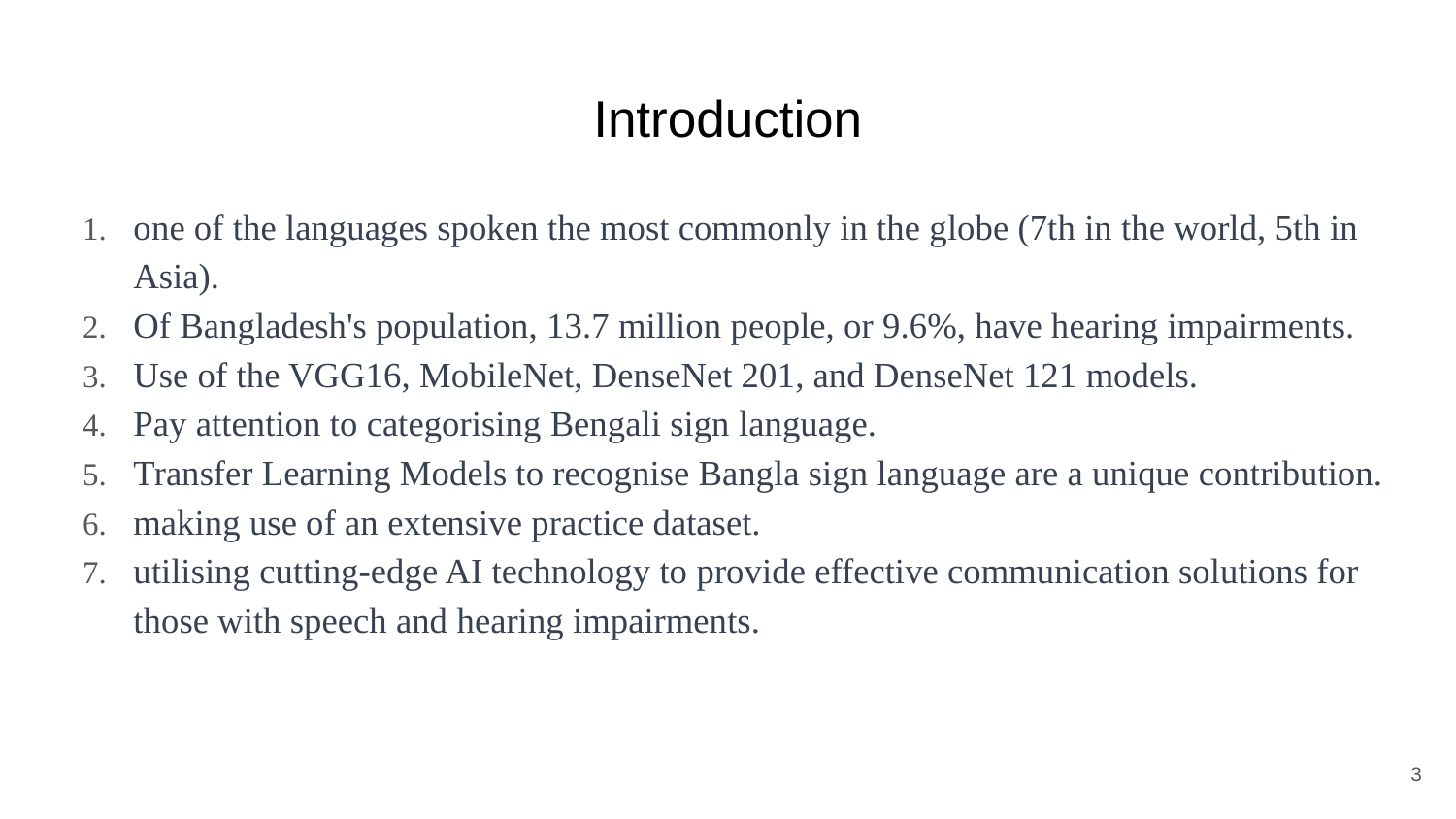

# Introduction
one of the languages spoken the most commonly in the globe (7th in the world, 5th in Asia).
Of Bangladesh's population, 13.7 million people, or 9.6%, have hearing impairments.
Use of the VGG16, MobileNet, DenseNet 201, and DenseNet 121 models.
Pay attention to categorising Bengali sign language.
Transfer Learning Models to recognise Bangla sign language are a unique contribution.
making use of an extensive practice dataset.
utilising cutting-edge AI technology to provide effective communication solutions for those with speech and hearing impairments.

3